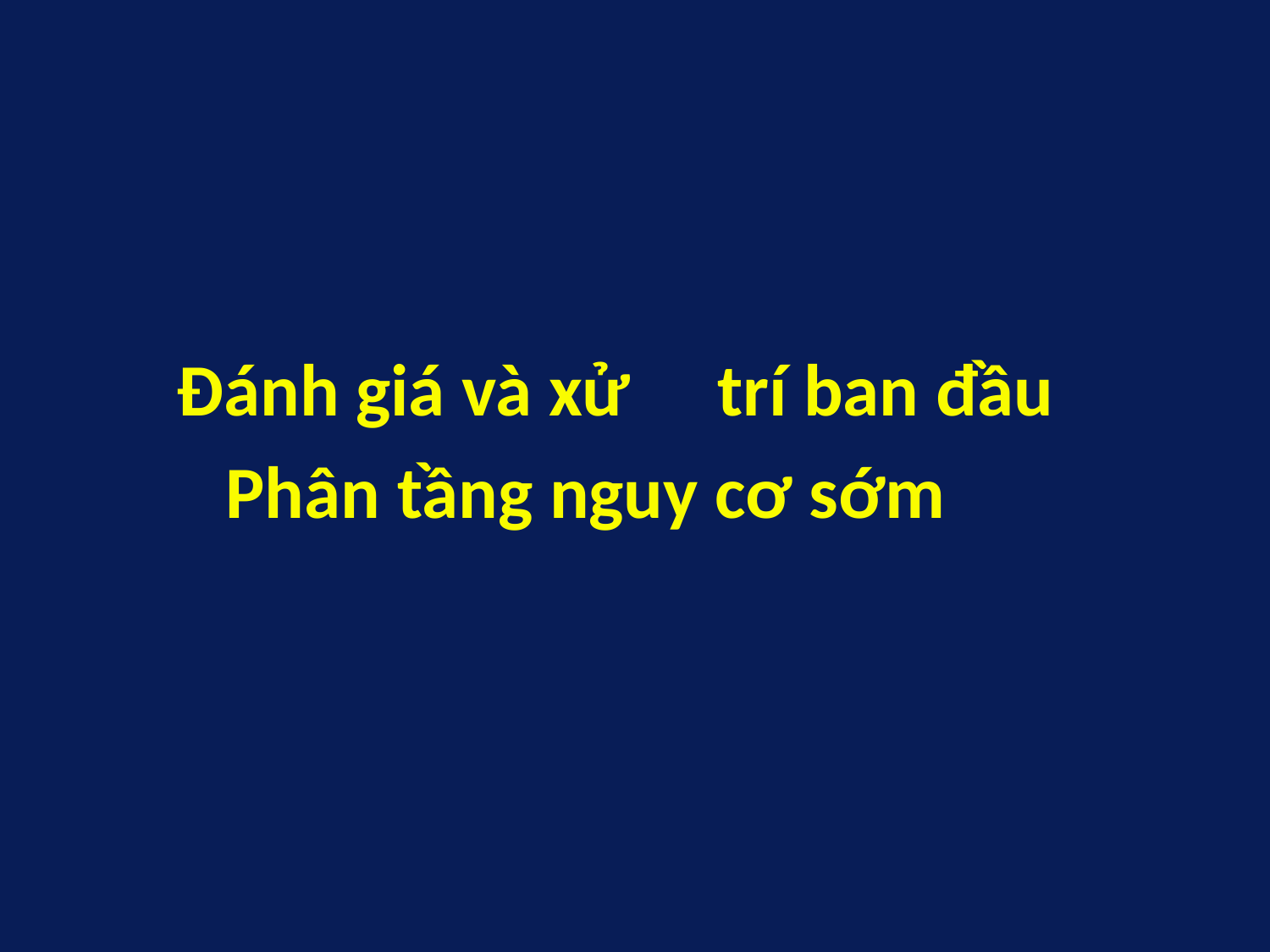

Đánh giá và xử
trí ban đầu
Phân tầng nguy cơ sớm